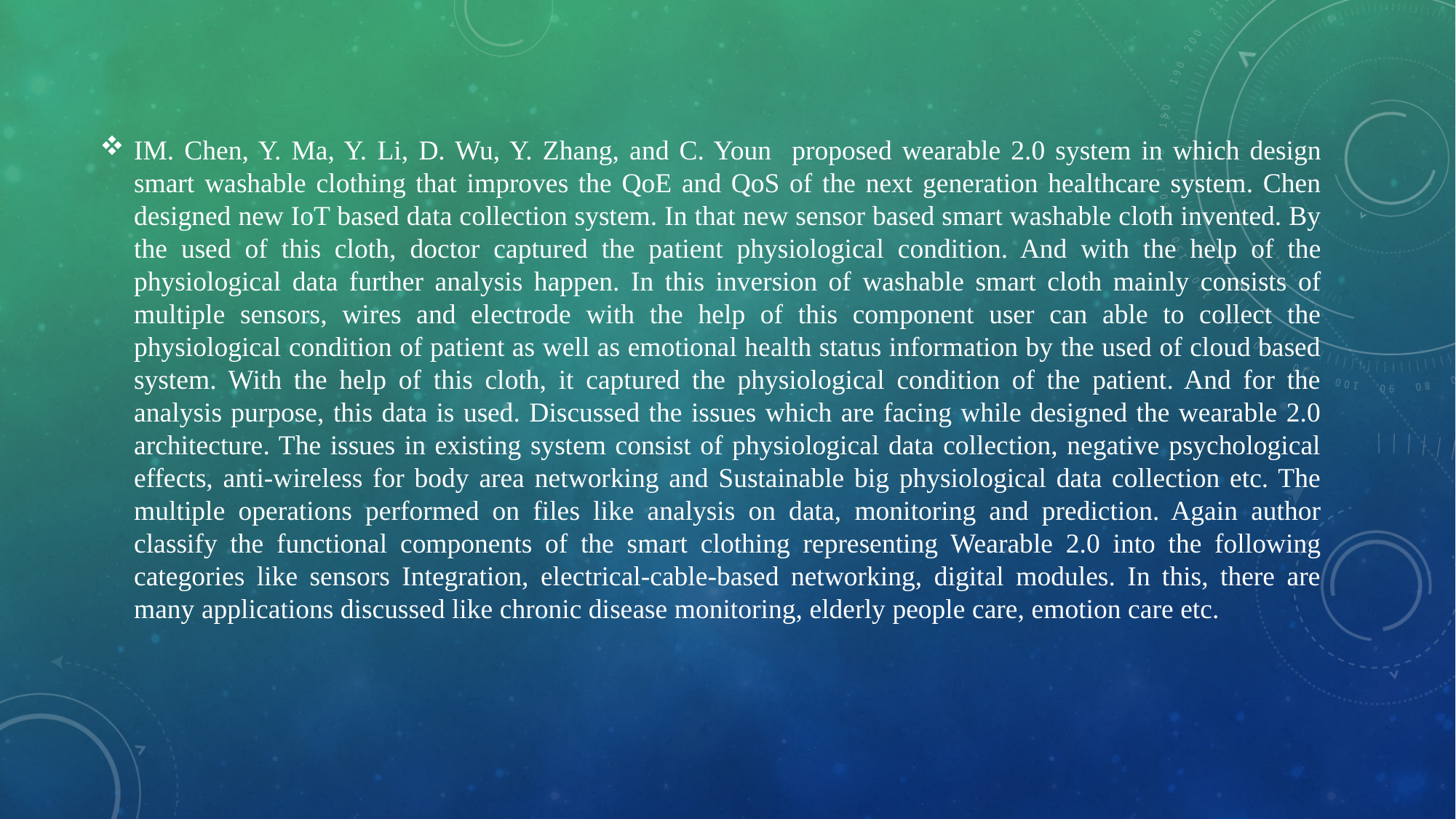

IM. Chen, Y. Ma, Y. Li, D. Wu, Y. Zhang, and C. Youn  proposed wearable 2.0 system in which design smart washable clothing that improves the QoE and QoS of the next generation healthcare system. Chen designed new IoT based data collection system. In that new sensor based smart washable cloth invented. By the used of this cloth, doctor captured the patient physiological condition. And with the help of the physiological data further analysis happen. In this inversion of washable smart cloth mainly consists of multiple sensors, wires and electrode with the help of this component user can able to collect the physiological condition of patient as well as emotional health status information by the used of cloud based system. With the help of this cloth, it captured the physiological condition of the patient. And for the analysis purpose, this data is used. Discussed the issues which are facing while designed the wearable 2.0 architecture. The issues in existing system consist of physiological data collection, negative psychological effects, anti-wireless for body area networking and Sustainable big physiological data collection etc. The multiple operations performed on files like analysis on data, monitoring and prediction. Again author classify the functional components of the smart clothing representing Wearable 2.0 into the following categories like sensors Integration, electrical-cable-based networking, digital modules. In this, there are many applications discussed like chronic disease monitoring, elderly people care, emotion care etc.